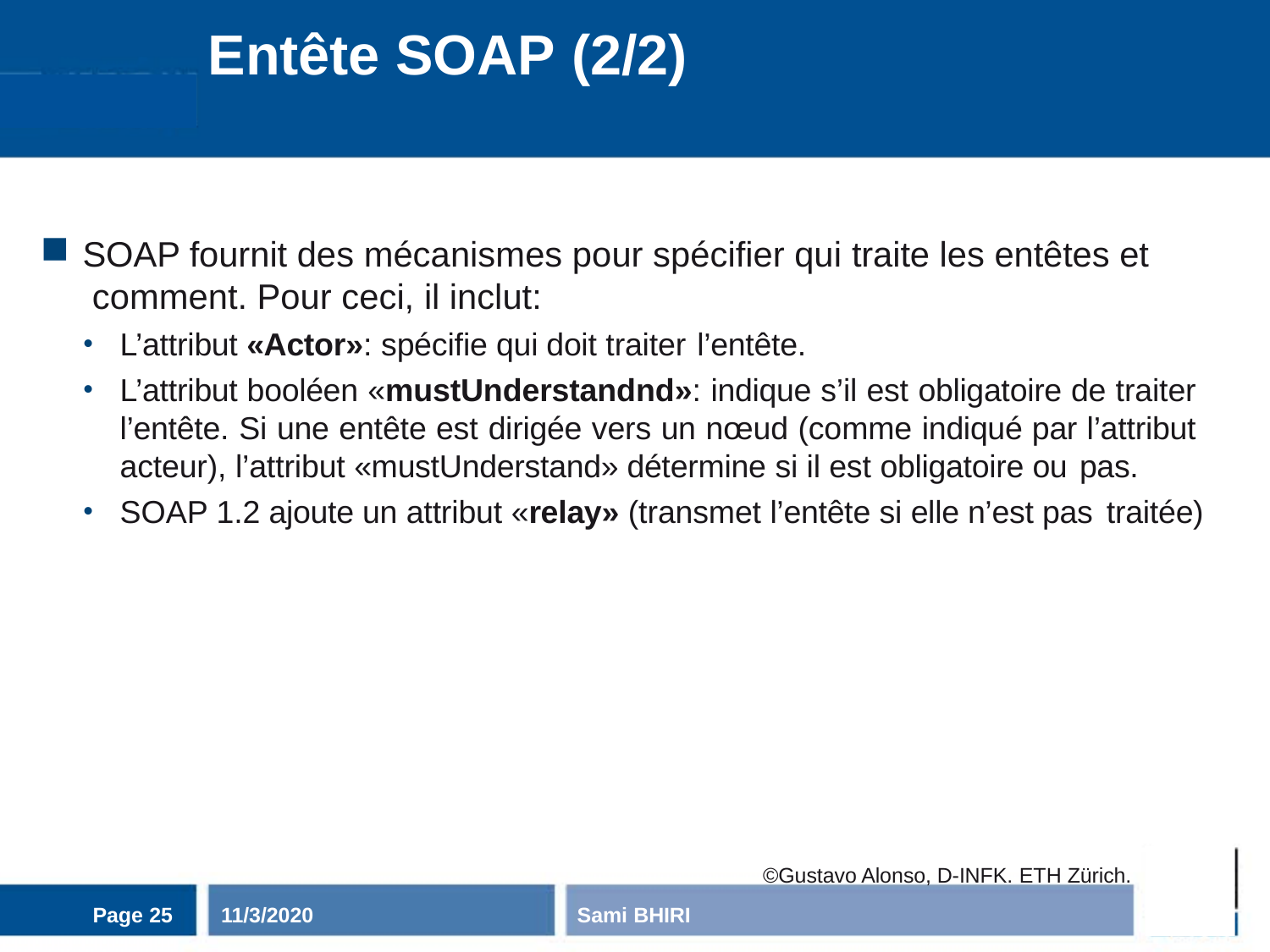

# Entête SOAP (2/2)

SOAP fournit des mécanismes pour spécifier qui traite les entêtes et  comment. Pour ceci, il inclut:
L’attribut «Actor»: spécifie qui doit traiter l’entête.
L’attribut booléen «mustUnderstandnd»: indique s’il est obligatoire de traiter  l’entête. Si une entête est dirigée vers un nœud (comme indiqué par l’attribut  acteur), l’attribut «mustUnderstand» détermine si il est obligatoire ou pas.
SOAP 1.2 ajoute un attribut «relay» (transmet l’entête si elle n’est pas traitée)

©Gustavo Alonso, D-INFK. ETH Zürich.
Page 25
11/3/2020
Sami BHIRI